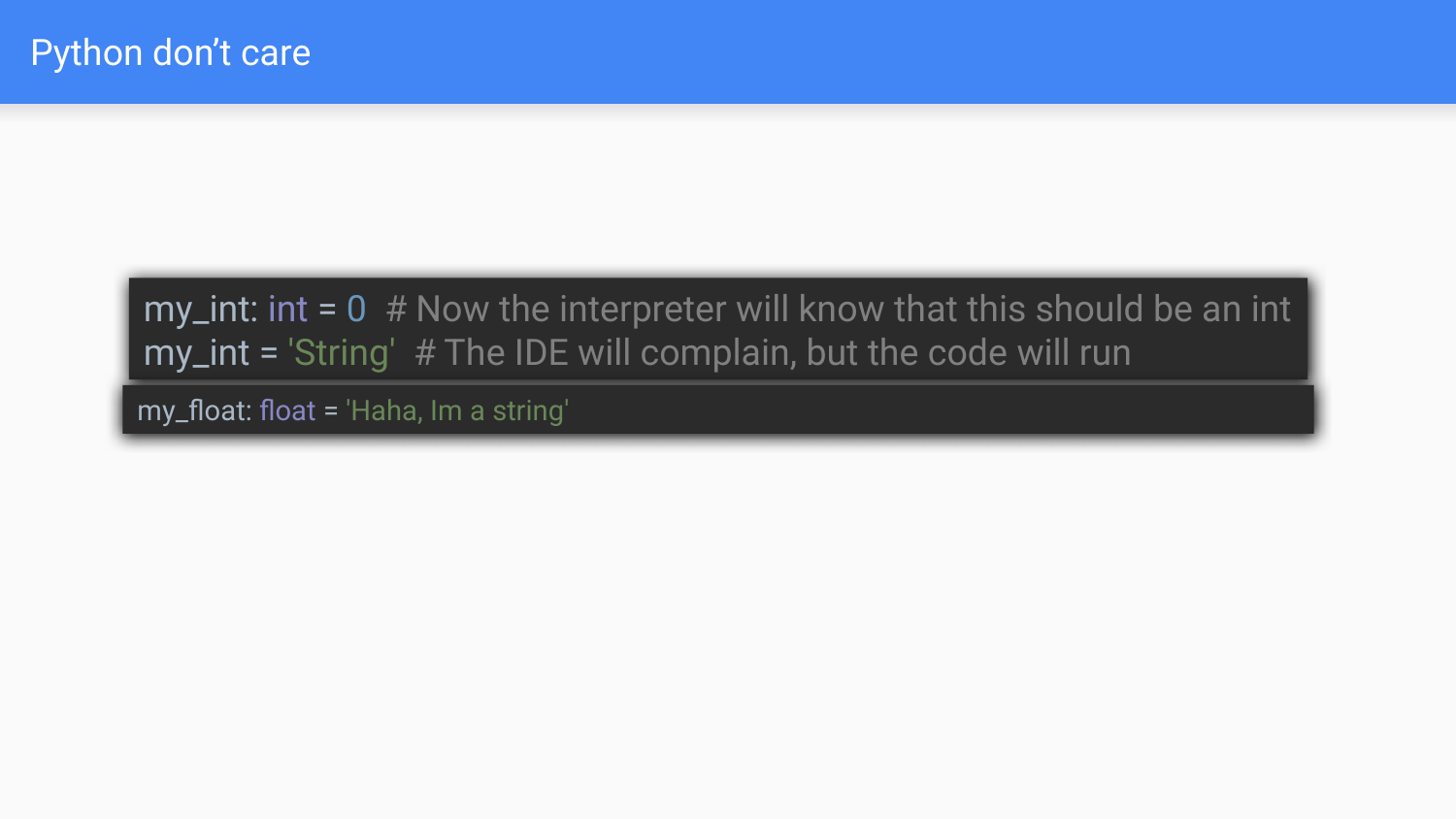

# Python don’t care
my_int: int = 0  # Now the interpreter will know that this should be an int
my_int = 'String'  # The IDE will complain, but the code will run
my_float: float = 'Haha, Im a string'